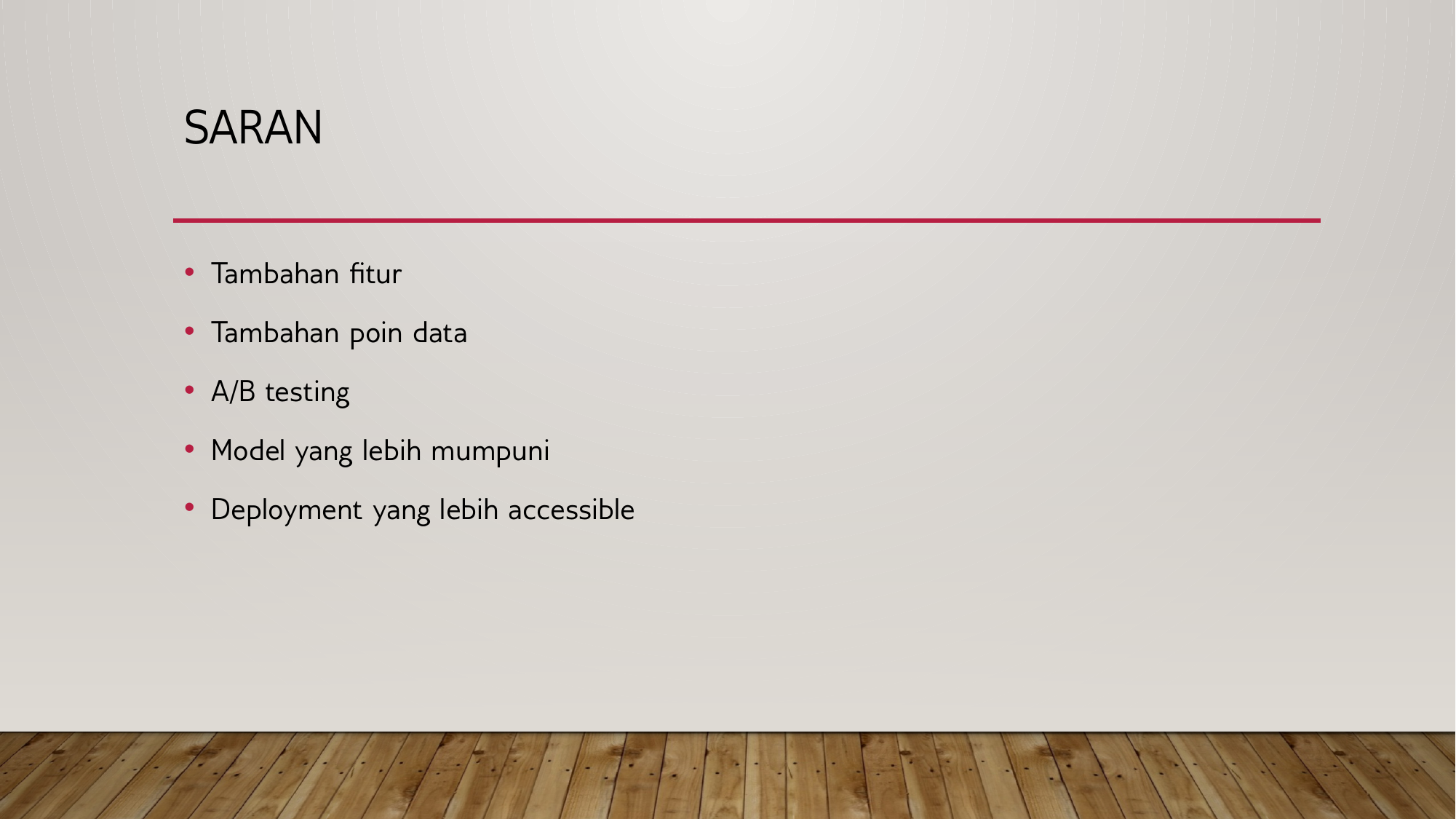

# SARAN
Tambahan fitur
Tambahan poin data
A/B testing
Model yang lebih mumpuni
Deployment yang lebih accessible